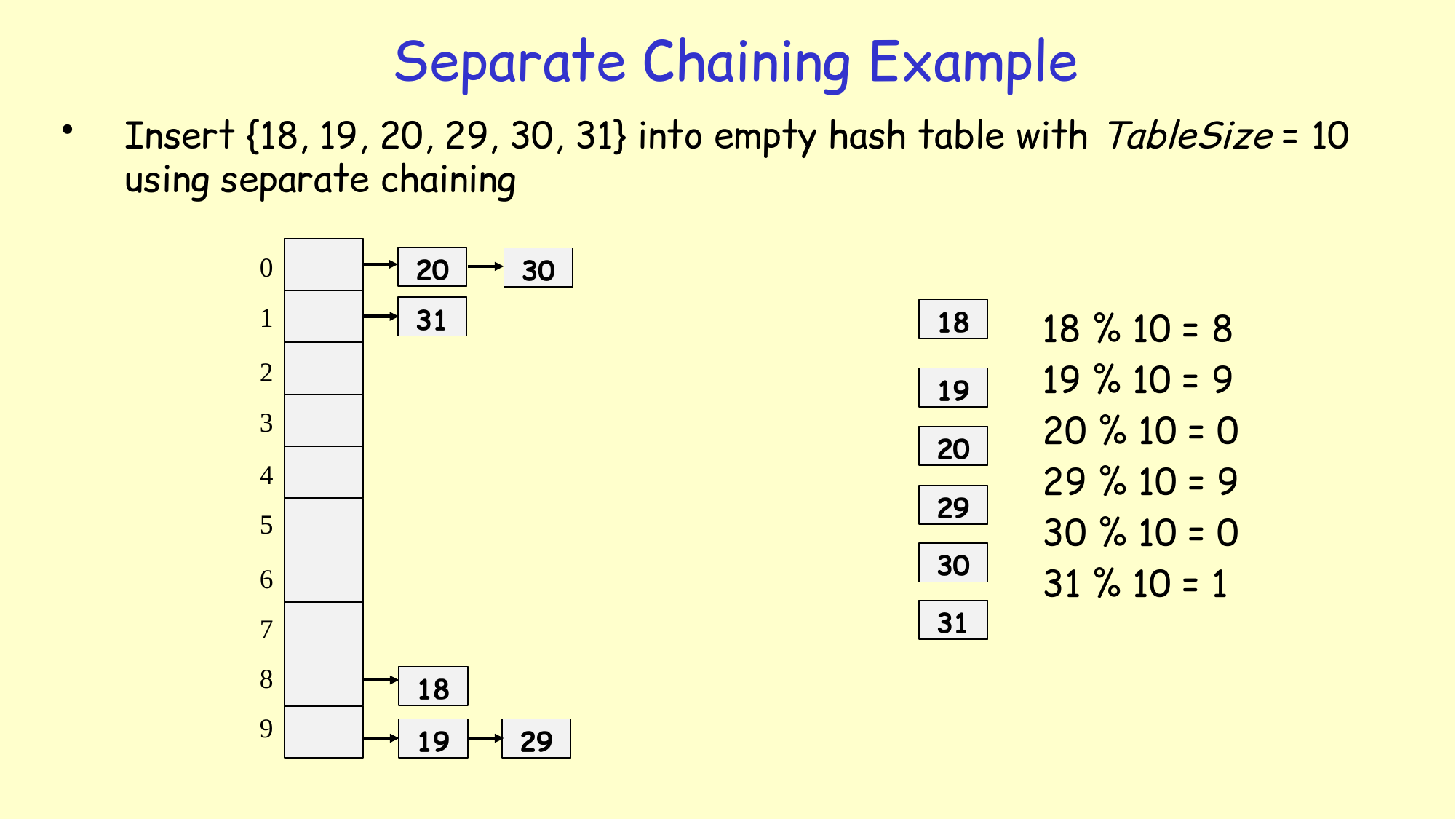

# Separate Chaining Example
Insert {18, 19, 20, 29, 30, 31} into empty hash table with TableSize = 10 using separate chaining

0
20
30

1
31
18
18 % 10 = 8
19 % 10 = 9
20 % 10 = 0
29 % 10 = 9
30 % 10 = 0
31 % 10 = 1

2
19

3
20

4
29

5
30

6
31

7

8
18
9

19
29